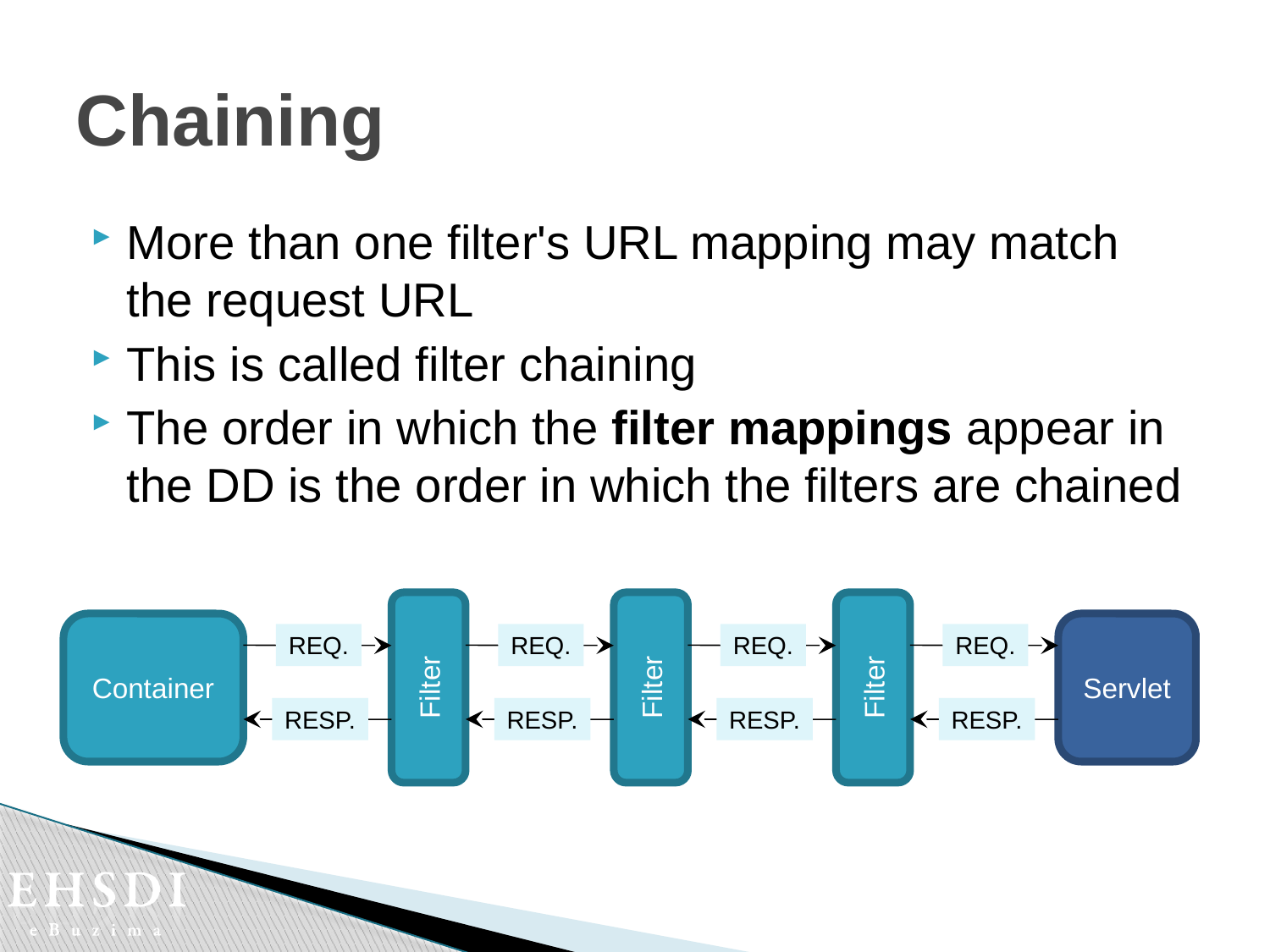

# Chaining
More than one filter's URL mapping may match the request URL
This is called filter chaining
The order in which the filter mappings appear in the DD is the order in which the filters are chained
Filter
Filter
Filter
Container
Servlet
REQ.
REQ.
REQ.
REQ.
RESP.
RESP.
RESP.
RESP.